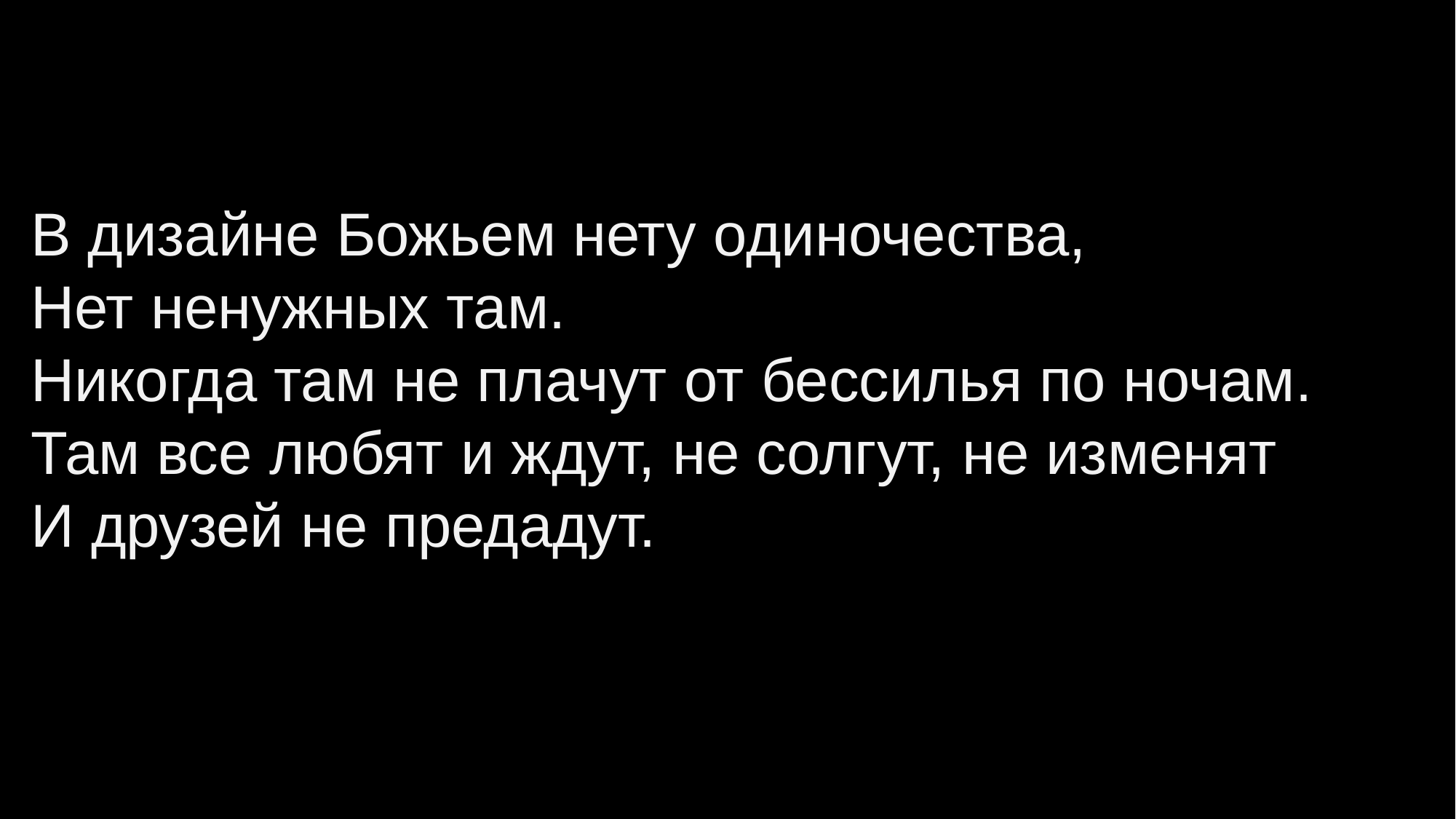

# В дизайне Божьем нету одиночества, Нет ненужных там. Никогда там не плачут от бессилья по ночам. Там все любят и ждут, не солгут, не изменят И друзей не предадут.